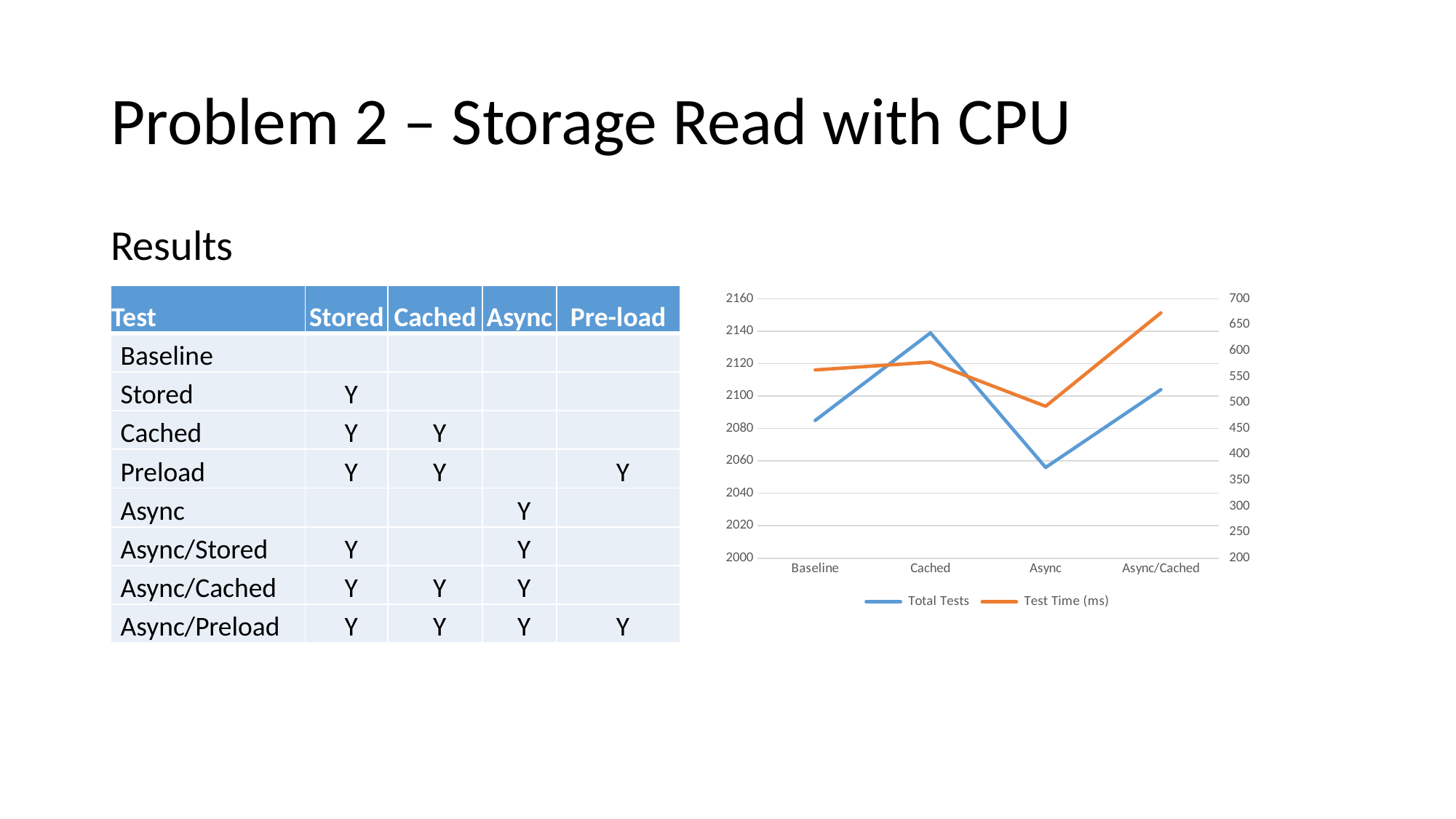

# Problem 2 – Storage Read with CPU
Results

| Test | Stored | Cached | Async | Pre-load |
| --- | --- | --- | --- | --- |
| Baseline |  |  |  |  |
| Stored | Y |  |  |  |
| Cached | Y | Y |  |  |
| Preload | Y | Y |  | Y |
| Async |  |  | Y |  |
| Async/Stored | Y |  | Y |  |
| Async/Cached | Y | Y | Y |  |
| Async/Preload | Y | Y | Y | Y |

### Chart

| Category |  Total Tests  |  Test Time (ms) |
|---|---|---|
| Baseline | 2085.0 | 563.0 |
| Cached | 2139.0 | 578.0 |
| Async | 2056.0 | 493.0 |
| Async/Cached | 2104.0 | 673.0 |